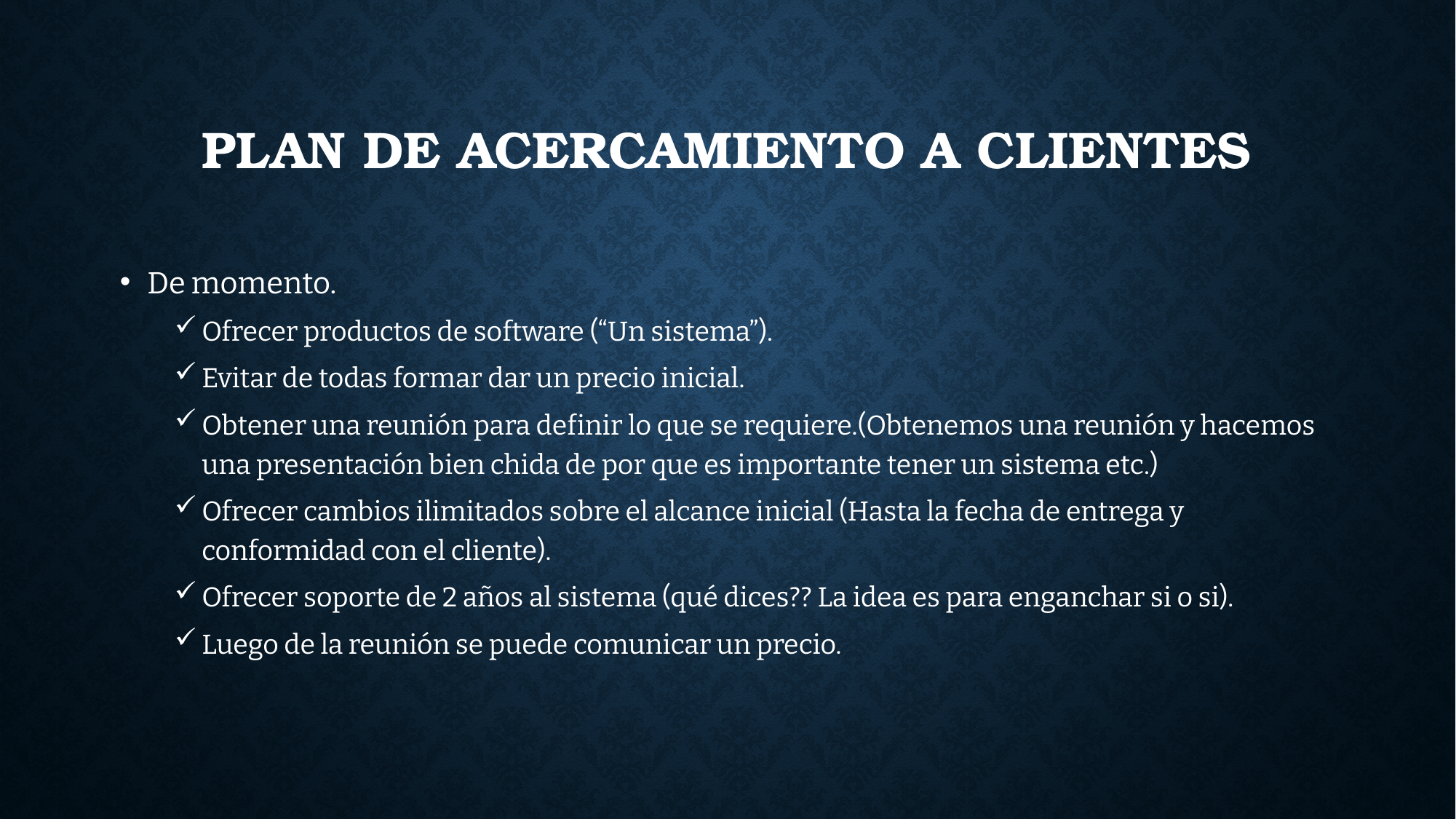

# Plan de acercamiento a clientes
De momento.
Ofrecer productos de software (“Un sistema”).
Evitar de todas formar dar un precio inicial.
Obtener una reunión para definir lo que se requiere.(Obtenemos una reunión y hacemos una presentación bien chida de por que es importante tener un sistema etc.)
Ofrecer cambios ilimitados sobre el alcance inicial (Hasta la fecha de entrega y conformidad con el cliente).
Ofrecer soporte de 2 años al sistema (qué dices?? La idea es para enganchar si o si).
Luego de la reunión se puede comunicar un precio.